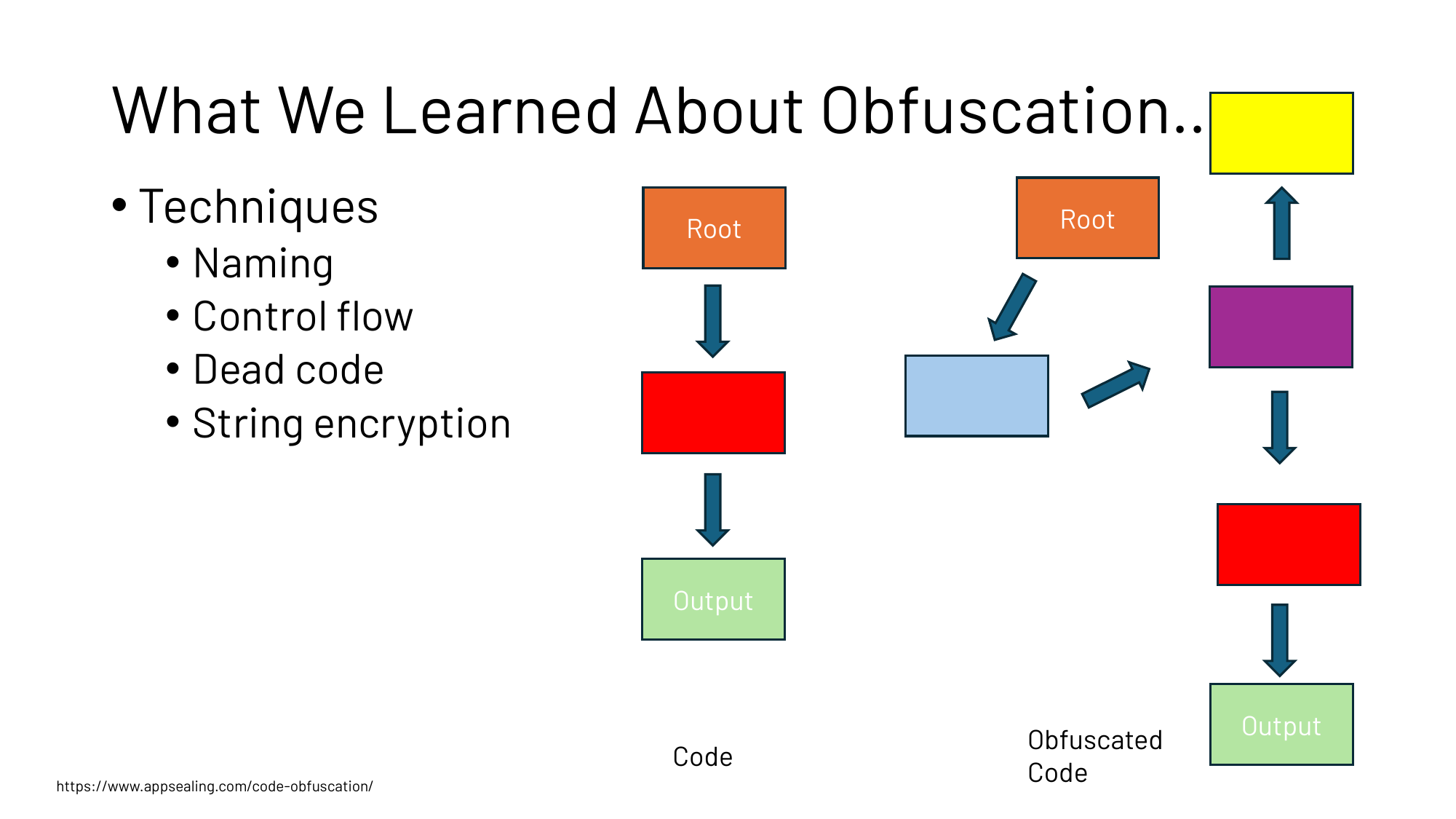

# What We Learned About Obfuscation…

Techniques
Naming
Control flow
Dead code
String encryption

Root
Root

Output

Output
Obfuscated Code
Code
https://www.appsealing.com/code-obfuscation/